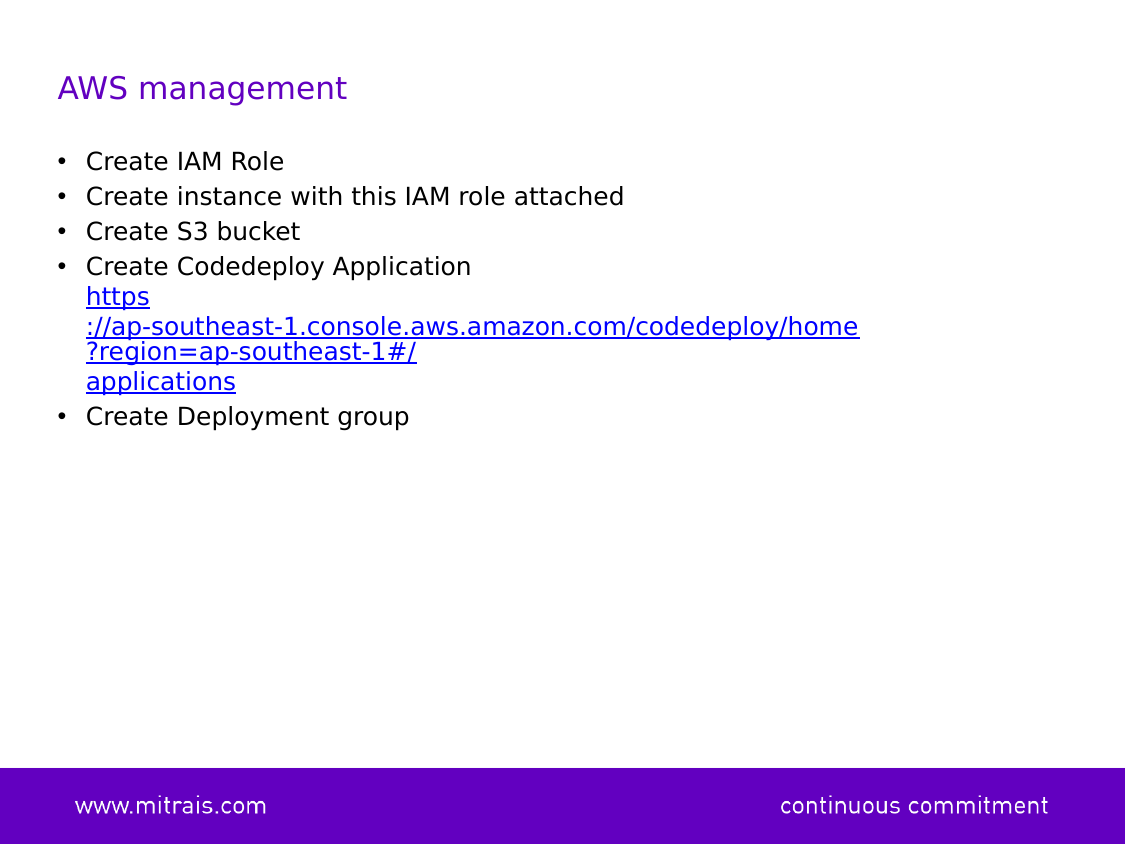

# AWS management
Create IAM Role
Create instance with this IAM role attached
Create S3 bucket
Create Codedeploy Application
https://ap-southeast-1.console.aws.amazon.com/codedeploy/home?region=ap-southeast-1#/applications
Create Deployment group